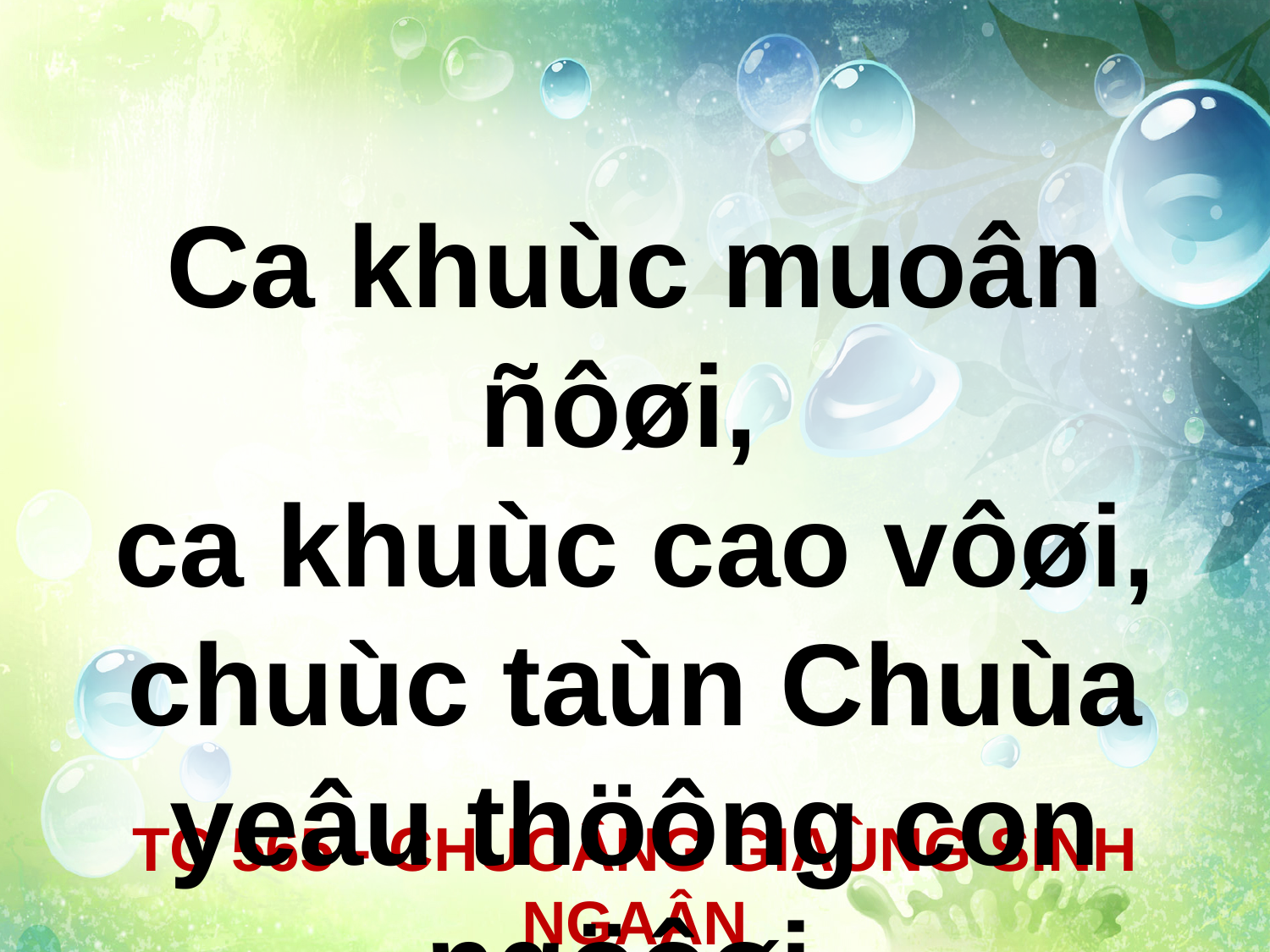

Ca khuùc muoân ñôøi,
ca khuùc cao vôøi, chuùc taùn Chuùa yeâu thöông con ngöôøi.
TC 565 - CHUOÂNG GIAÙNG SINH NGAÂN